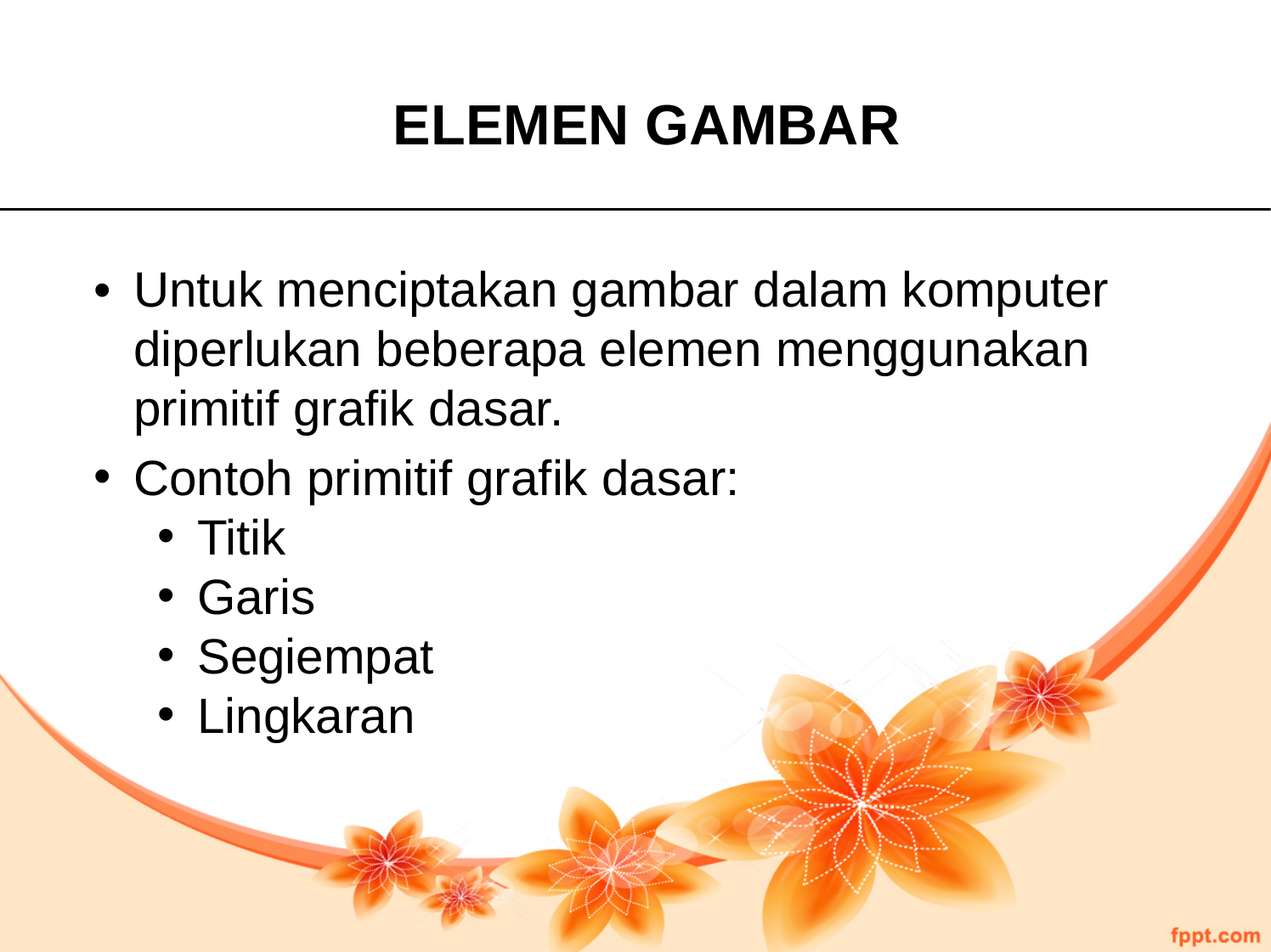

ELEMEN GAMBAR

•	Untuk menciptakan gambar dalam komputer diperlukan beberapa elemen menggunakan primitif grafik dasar.
Contoh primitif grafik dasar:
Titik
Garis
Segiempat
Lingkaran